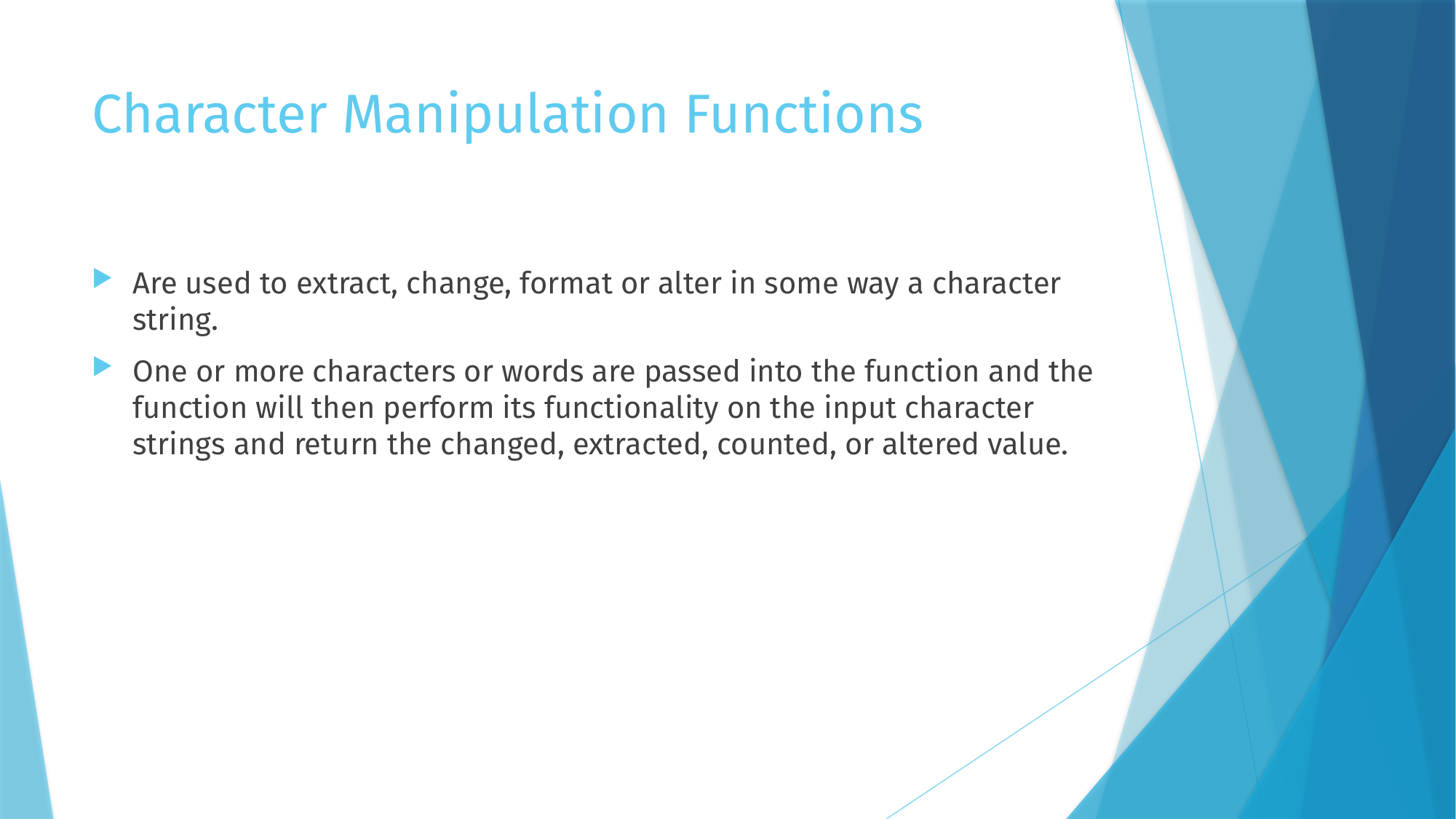

# Character Manipulation Functions
Are used to extract, change, format or alter in some way a character string.
One or more characters or words are passed into the function and the function will then perform its functionality on the input character strings and return the changed, extracted, counted, or altered value.